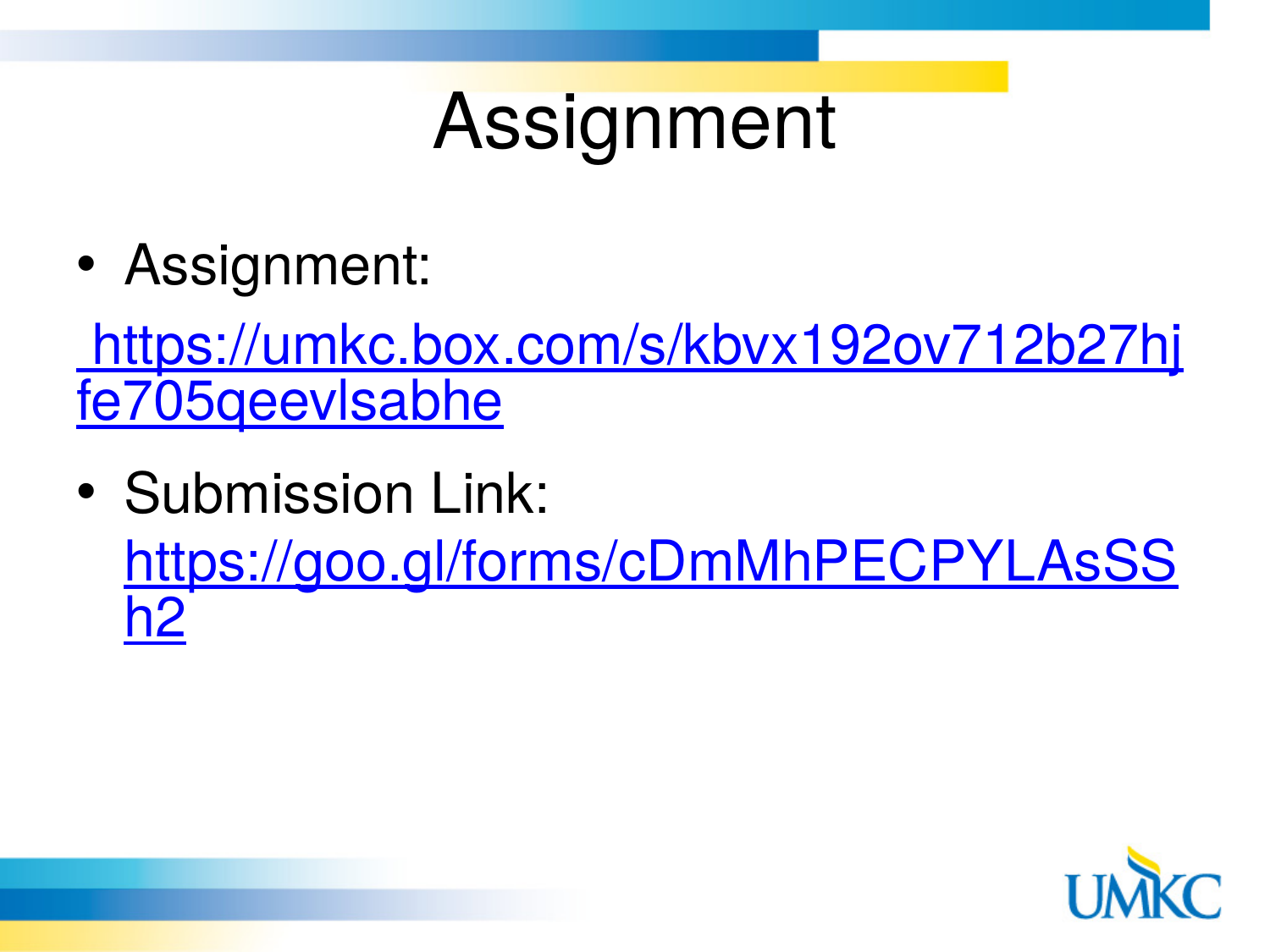

# Assignment
Assignment:
 https://umkc.box.com/s/kbvx192ov712b27hjfe705qeevlsabhe
Submission Link: https://goo.gl/forms/cDmMhPECPYLAsSSh2